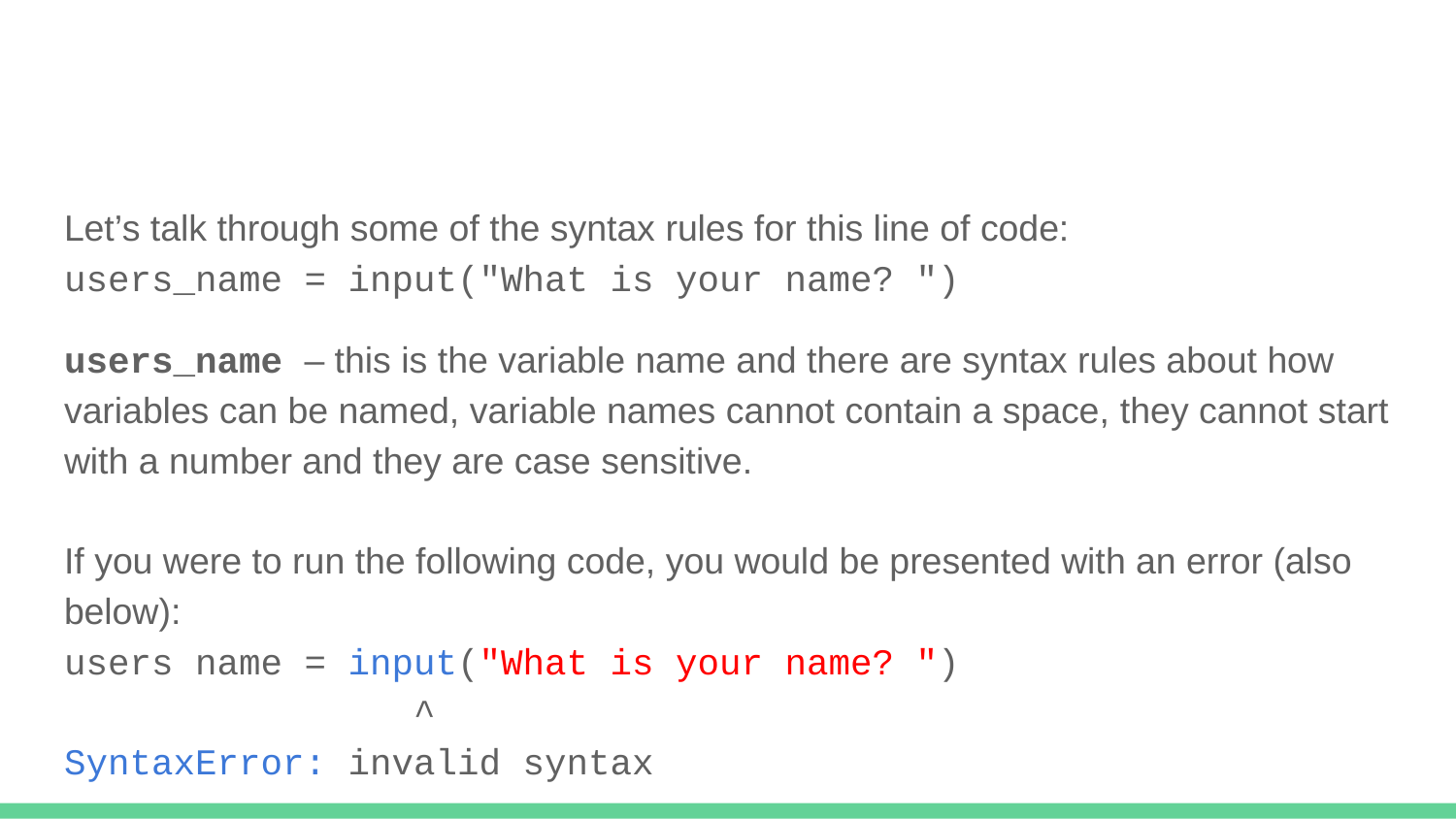

#
Let’s talk through some of the syntax rules for this line of code:
users_name = input("What is your name? ")
users_name – this is the variable name and there are syntax rules about how variables can be named, variable names cannot contain a space, they cannot start with a number and they are case sensitive.
If you were to run the following code, you would be presented with an error (also below):
users name = input("What is your name? ")
                ^
SyntaxError: invalid syntax